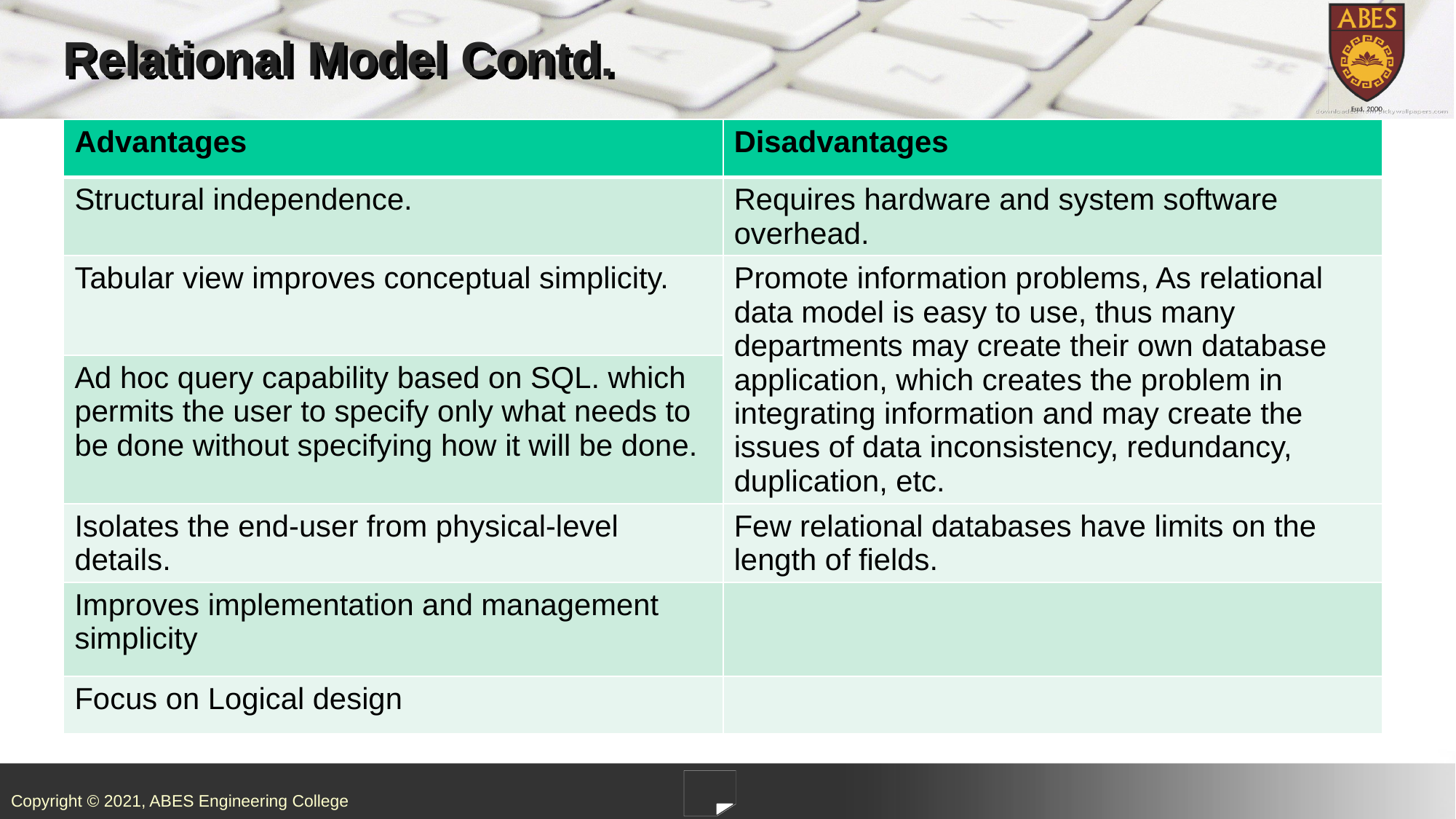

# Relational Model Contd.
| Advantages | Disadvantages |
| --- | --- |
| Structural independence. | Requires hardware and system software overhead. |
| Tabular view improves conceptual simplicity. | Promote information problems, As relational data model is easy to use, thus many departments may create their own database application, which creates the problem in integrating information and may create the issues of data inconsistency, redundancy, duplication, etc. |
| Ad hoc query capability based on SQL. which permits the user to specify only what needs to be done without specifying how it will be done. |  |
| Isolates the end-user from physical-level details. | Few relational databases have limits on the length of fields. |
| Improves implementation and management simplicity |  |
| Focus on Logical design |  |